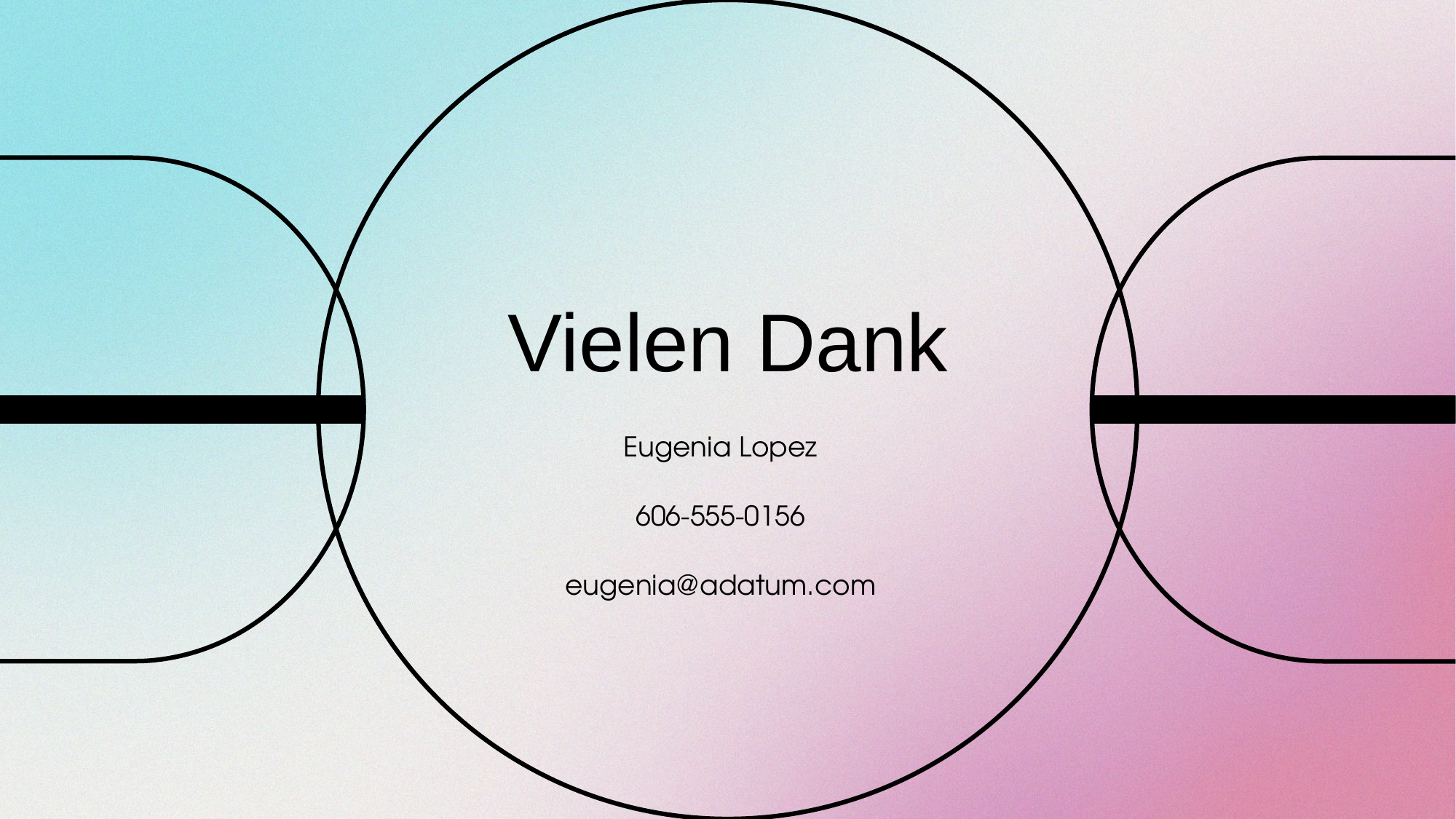

# Vielen Dank
Eugenia Lopez
606-555-0156
eugenia@adatum.com